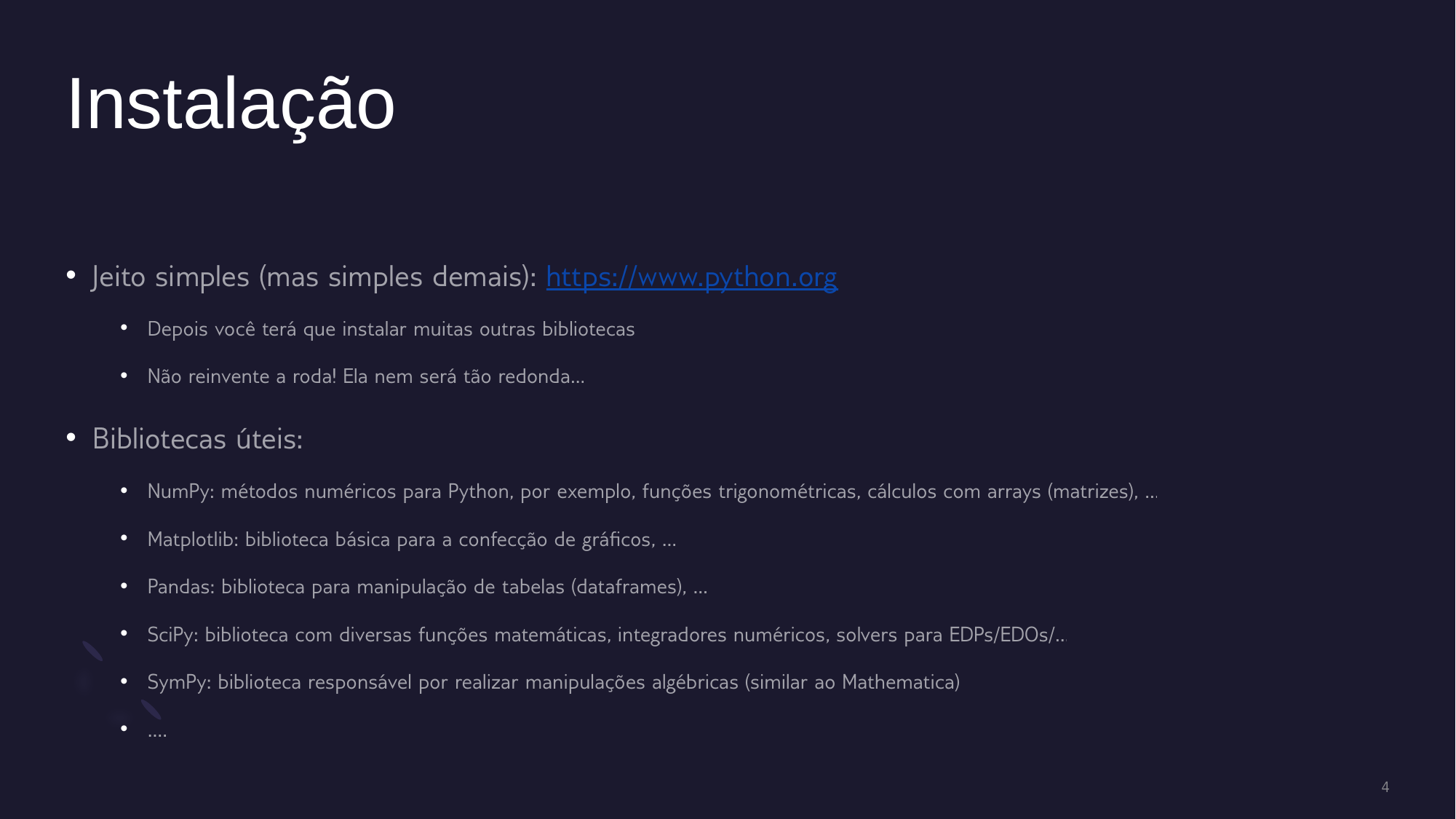

# Instalação
Jeito simples (mas simples demais): https://www.python.org
Depois você terá que instalar muitas outras bibliotecas
Não reinvente a roda! Ela nem será tão redonda...
Bibliotecas úteis:
NumPy: métodos numéricos para Python, por exemplo, funções trigonométricas, cálculos com arrays (matrizes), …
Matplotlib: biblioteca básica para a confecção de gráficos, …
Pandas: biblioteca para manipulação de tabelas (dataframes), …
SciPy: biblioteca com diversas funções matemáticas, integradores numéricos, solvers para EDPs/EDOs/…
SymPy: biblioteca responsável por realizar manipulações algébricas (similar ao Mathematica)
….
4